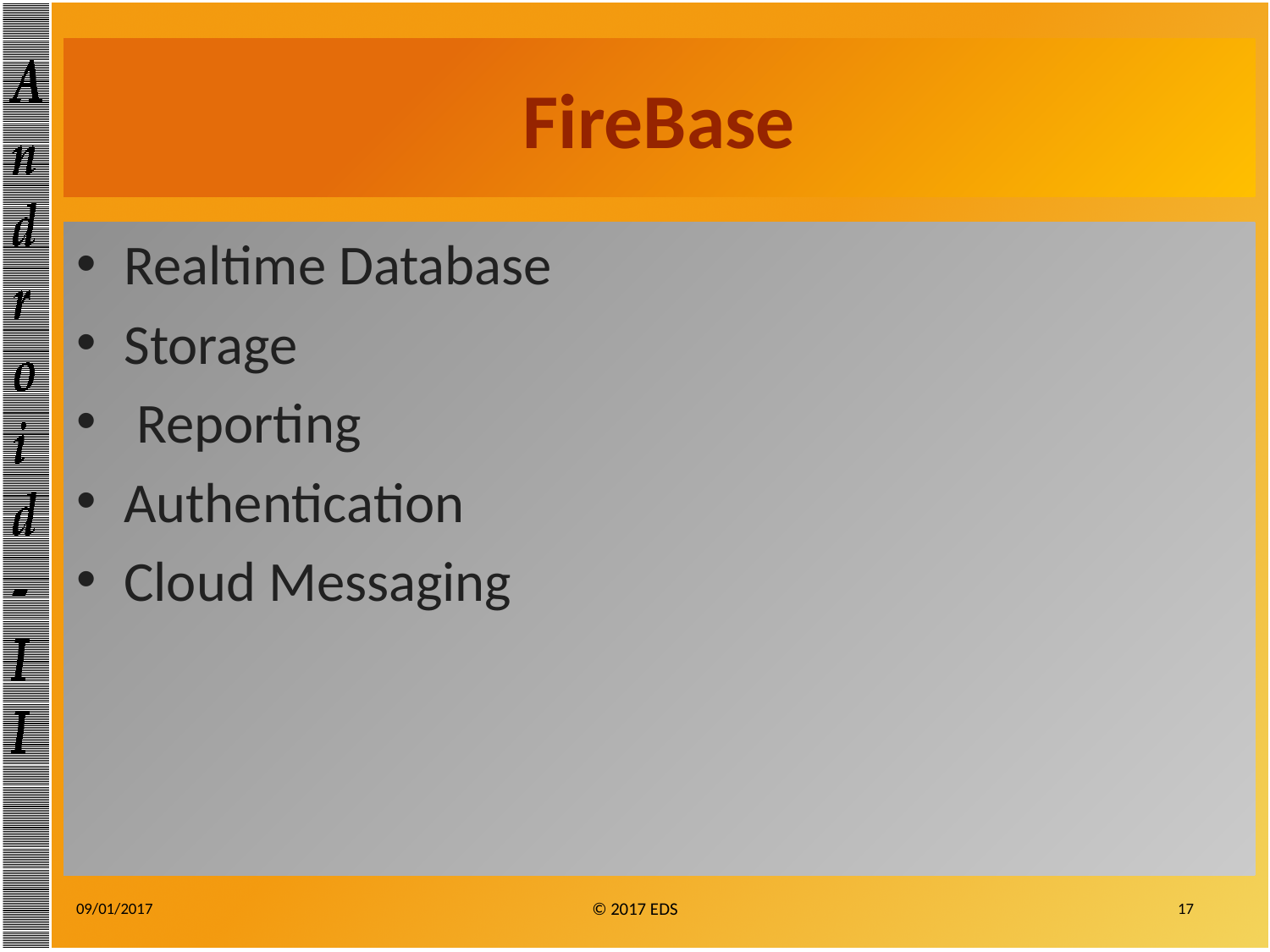

# FireBase
Realtime Database
Storage
 Reporting
Authentication
Cloud Messaging
09/01/2017
© 2017 EDS
17